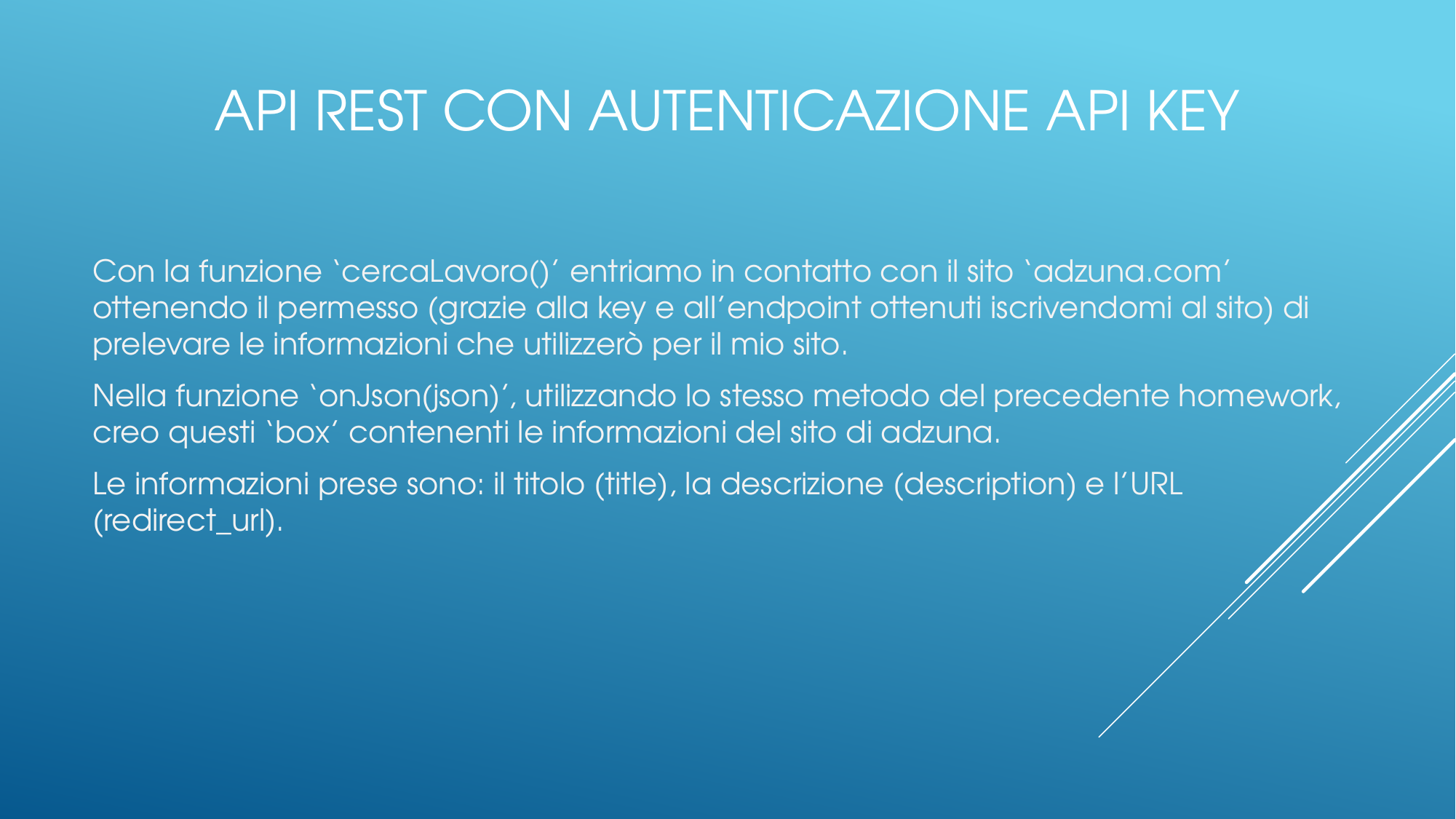

# API REST CON autenticazione API key
Con la funzione ‘cercaLavoro()’ entriamo in contatto con il sito ‘adzuna.com’ ottenendo il permesso (grazie alla key e all’endpoint ottenuti iscrivendomi al sito) di prelevare le informazioni che utilizzerò per il mio sito.
Nella funzione ‘onJson(json)’, utilizzando lo stesso metodo del precedente homework, creo questi ‘box’ contenenti le informazioni del sito di adzuna.
Le informazioni prese sono: il titolo (title), la descrizione (description) e l’URL (redirect_url).